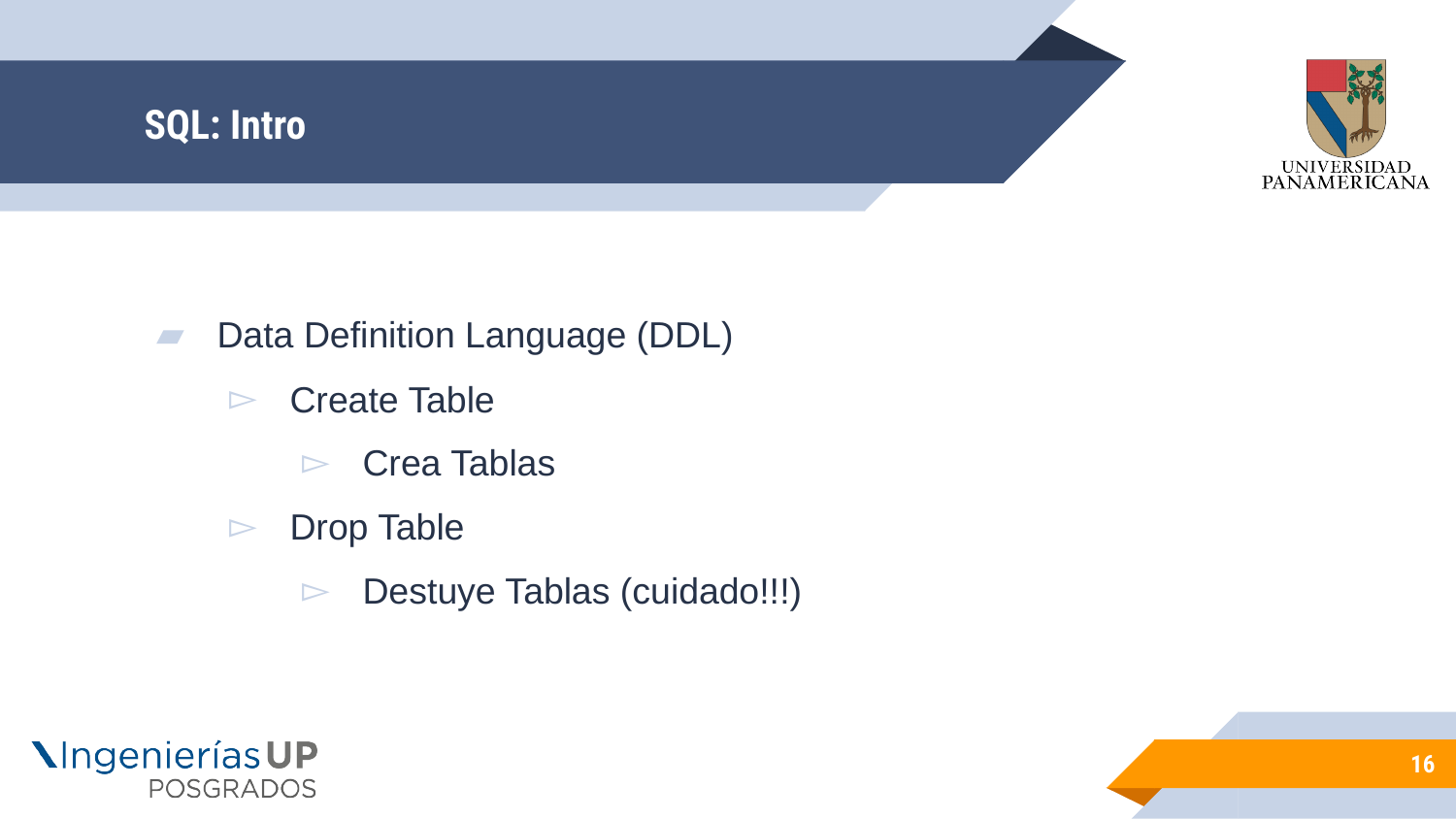

# SQL: Intro
Data Definition Language (DDL)
Create Table
Crea Tablas
Drop Table
Destuye Tablas (cuidado!!!)
16